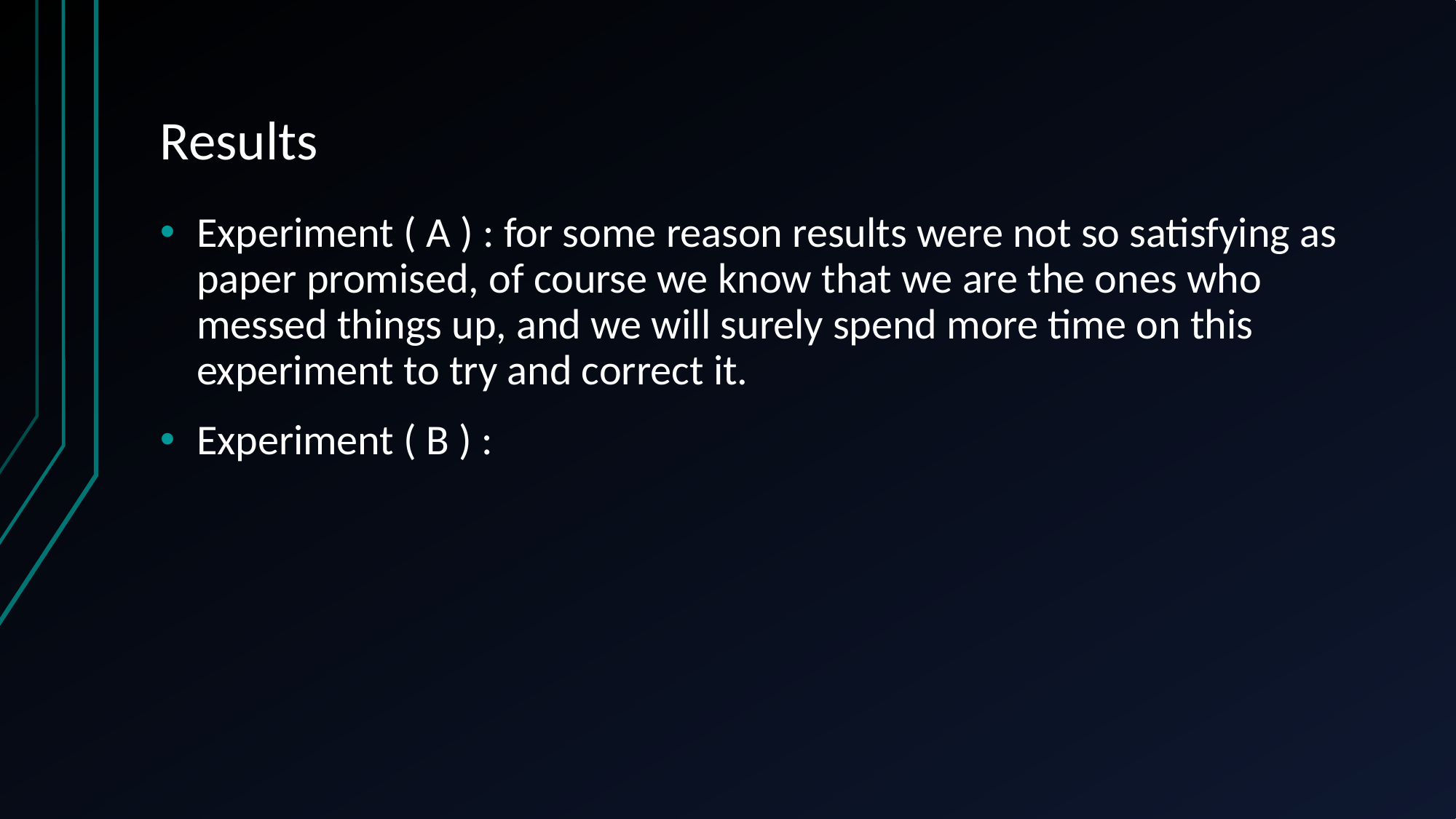

# Results
Experiment ( A ) : for some reason results were not so satisfying as paper promised, of course we know that we are the ones who messed things up, and we will surely spend more time on this experiment to try and correct it.
Experiment ( B ) :